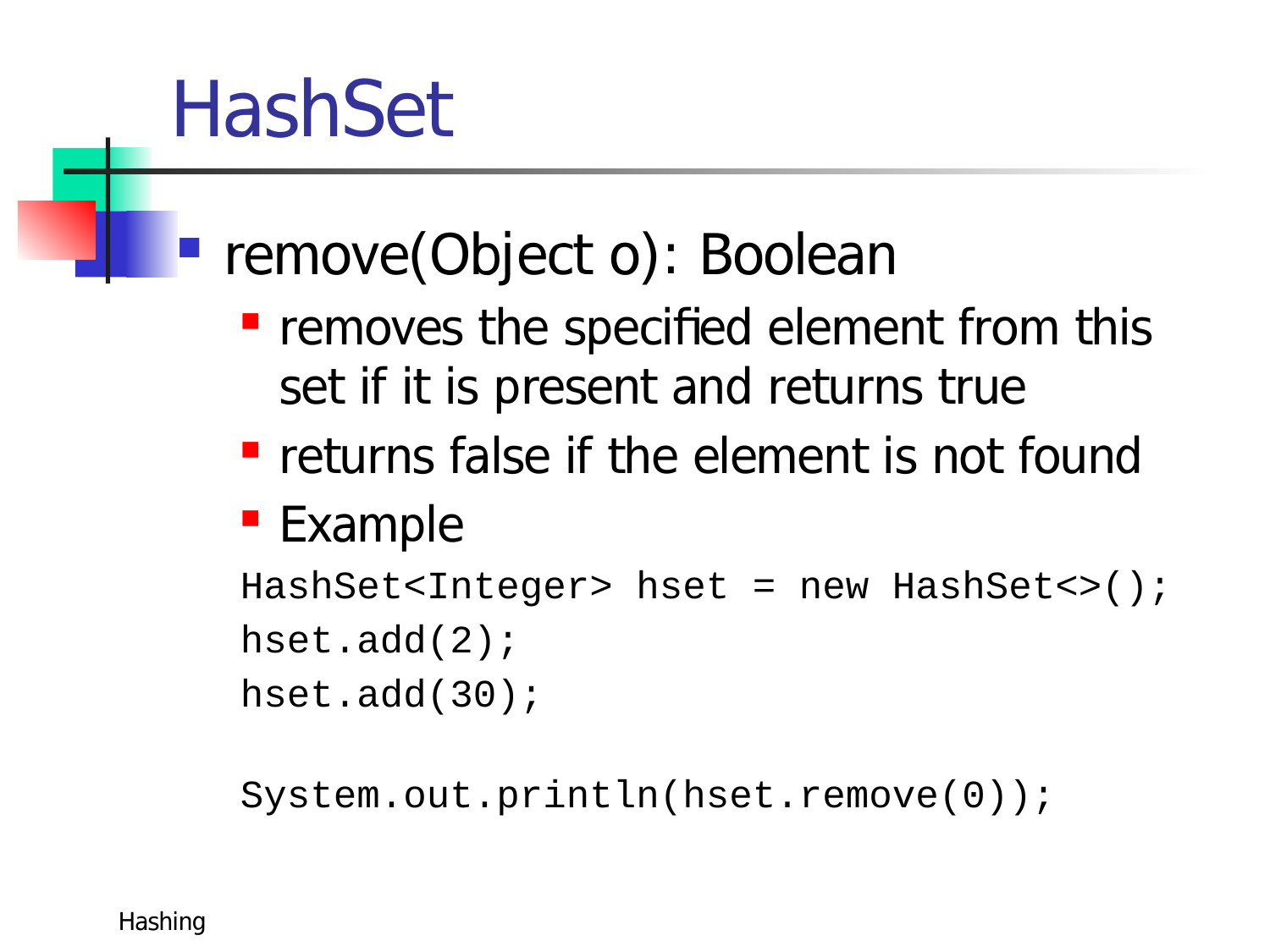

# HashSet
remove(Object o): Boolean
removes the specified element from this set if it is present and returns true
returns false if the element is not found
Example
HashSet<Integer> hset = new HashSet<>();
hset.add(2);
hset.add(30);
        System.out.println(hset.remove(0));
Hashing